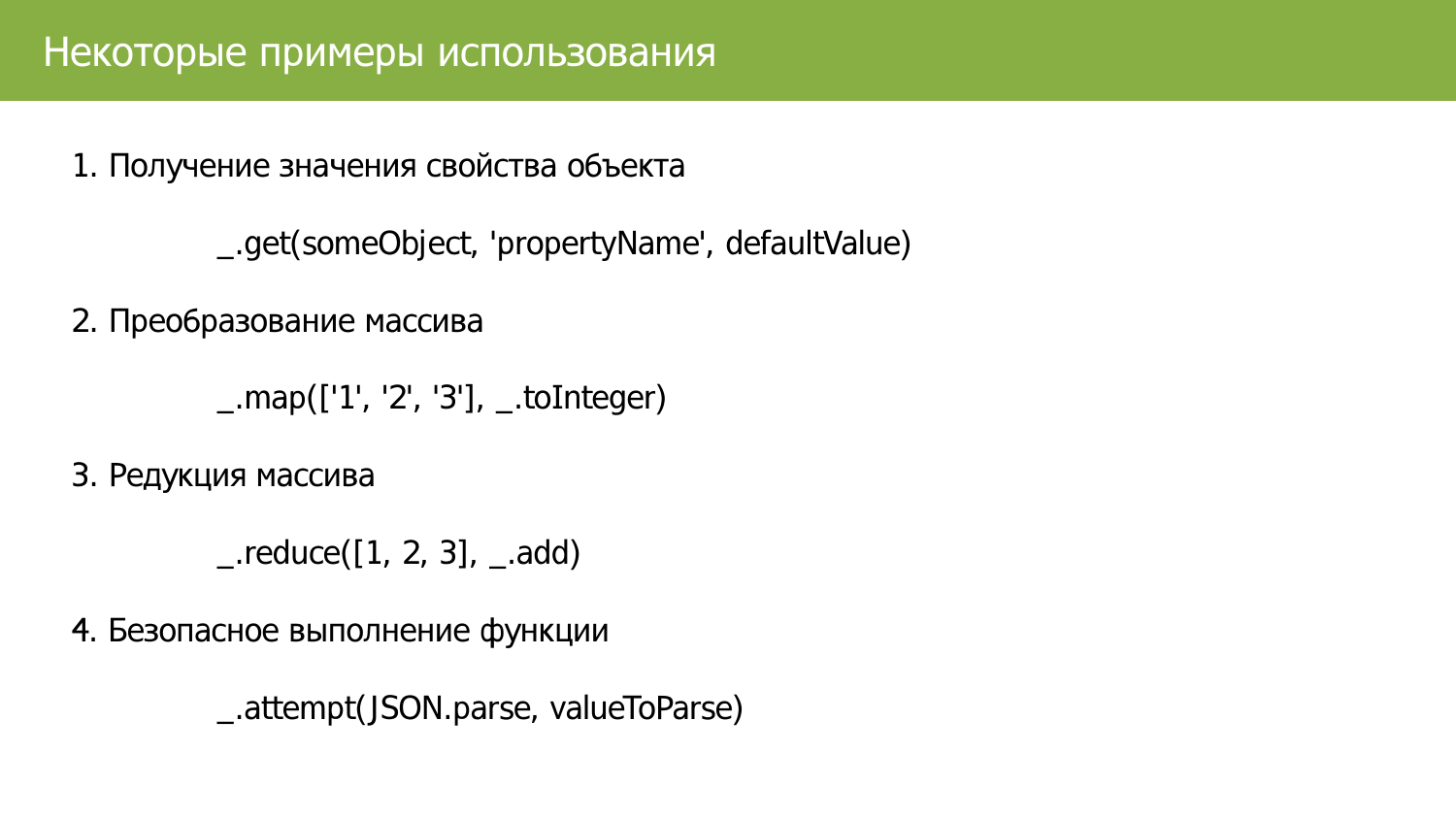

Некоторые примеры использования

1. Получение значения свойства объекта

	_.get(someObject, 'propertyName', defaultValue)

2. Преобразование массива

	_.map(['1', '2', '3'], _.toInteger)

3. Редукция массива

	_.reduce([1, 2, 3], _.add)

4. Безопасное выполнение функции

	_.attempt(JSON.parse, valueToParse)